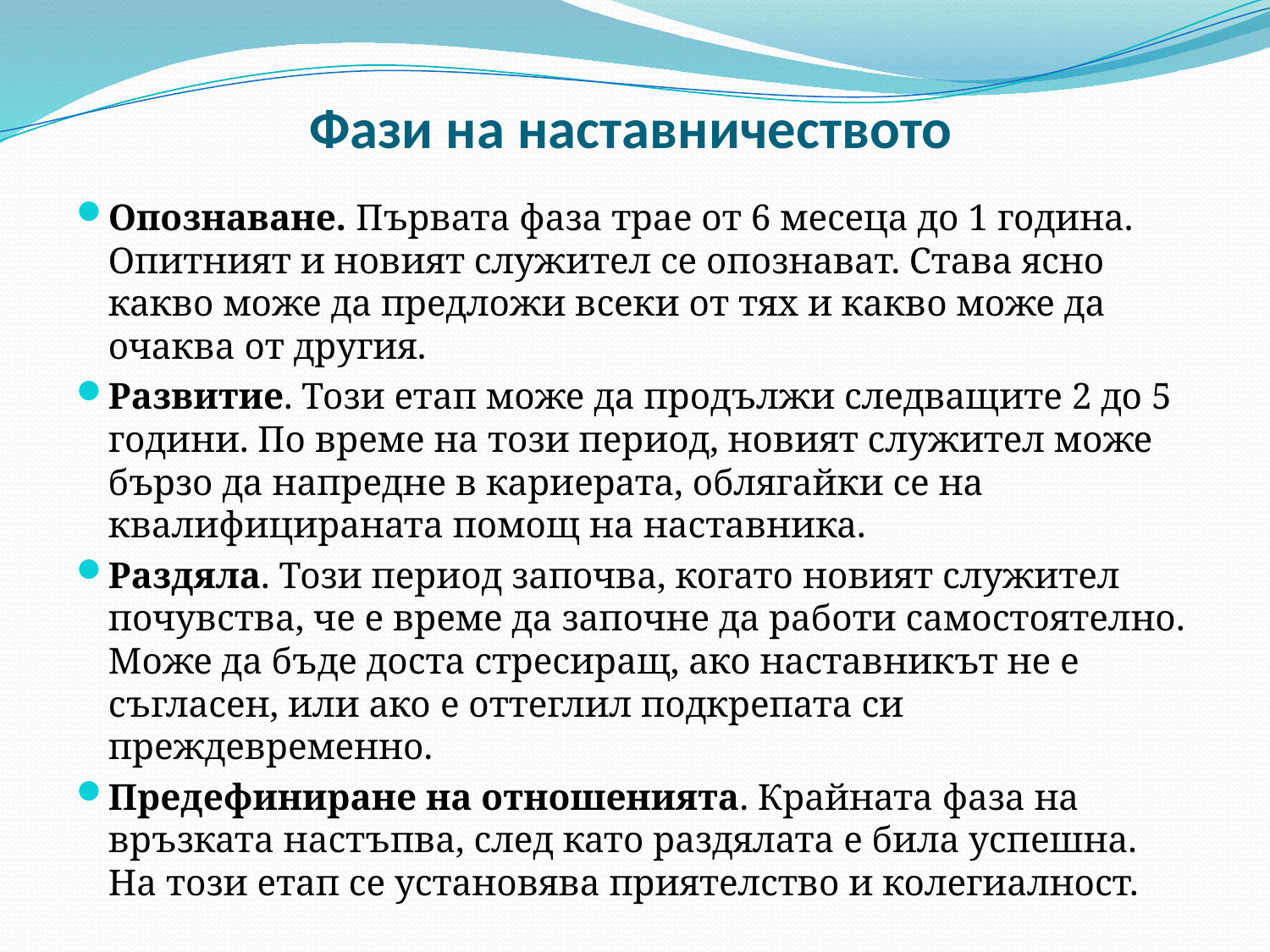

# Фази на наставничеството
Опознаване. Първата фаза трае от 6 месеца до 1 година. Опитният и новият служител се опознават. Става ясно какво може да предложи всеки от тях и какво може да очаква от другия.
Развитие. Този етап може да продължи следващите 2 до 5 години. По време на този период, новият служител може бързо да напредне в кариерата, облягайки се на квалифицираната помощ на наставника.
Раздяла. Този период започва, когато новият служител почувства, че е време да започне да работи самостоятелно. Може да бъде доста стресиращ, ако наставникът не е съгласен, или ако е оттеглил подкрепата си преждевременно.
Предефиниране на отношенията. Крайната фаза на връзката настъпва, след като раздялата е била успешна. На този етап се установява приятелство и колегиалност.